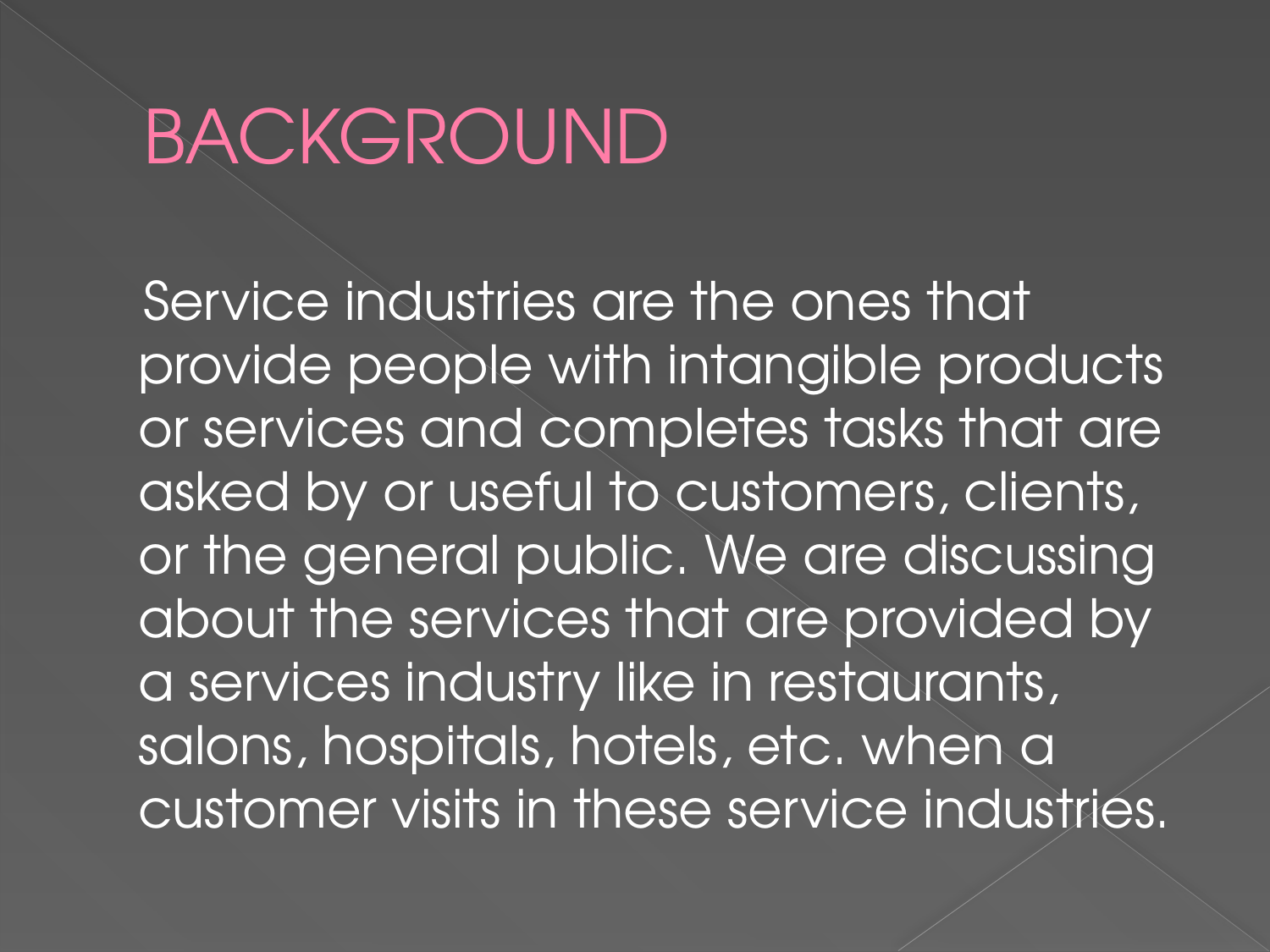

# BACKGROUND
    Service industries are the ones that provide people with intangible products or services and completes tasks that are asked by or useful to customers, clients, or the general public. We are discussing about the services that are provided by a services industry like in restaurants, salons, hospitals, hotels, etc. when a customer visits in these service industries.